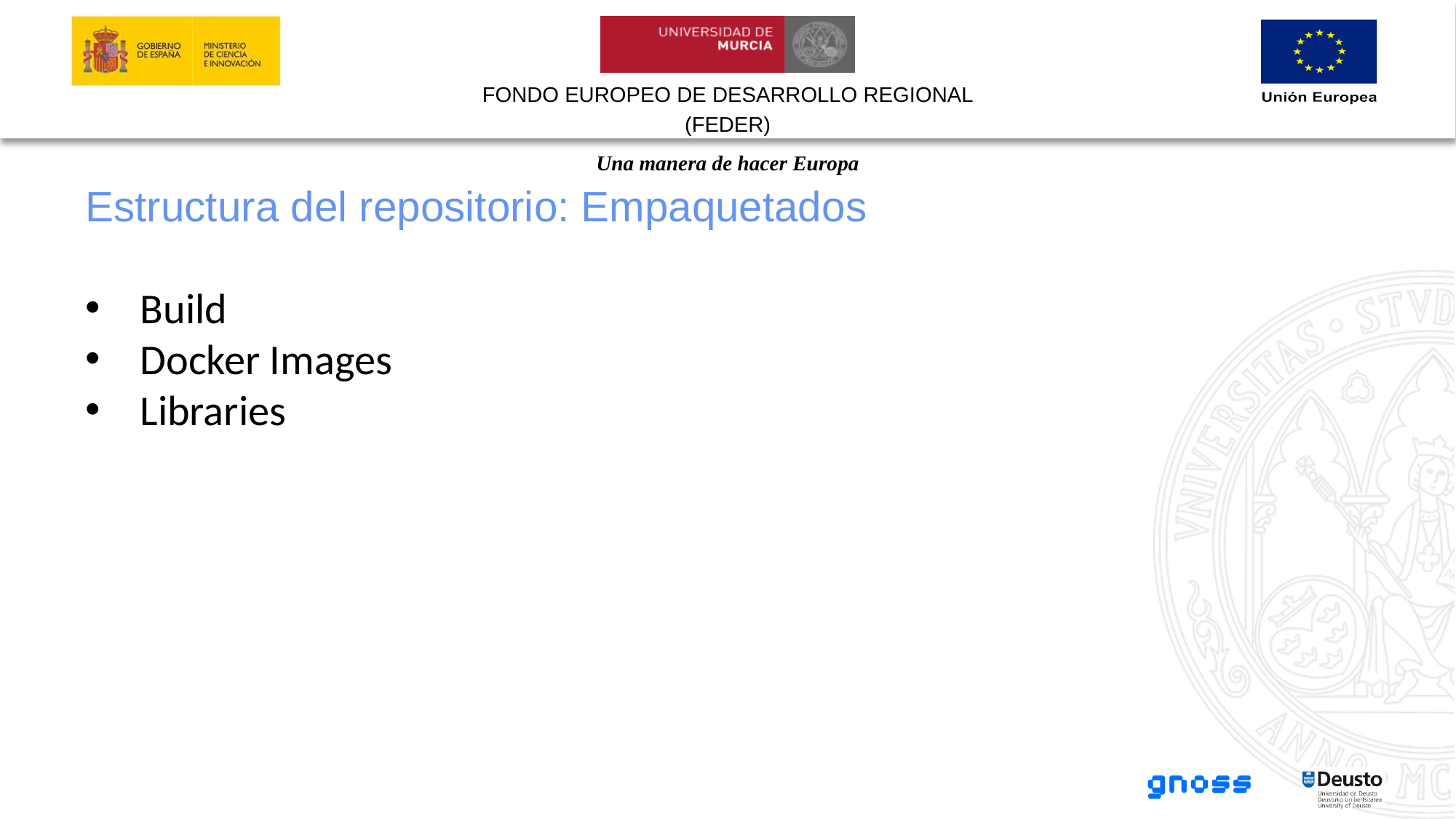

Estructura del repositorio: Empaquetados

Build
Docker Images
Libraries